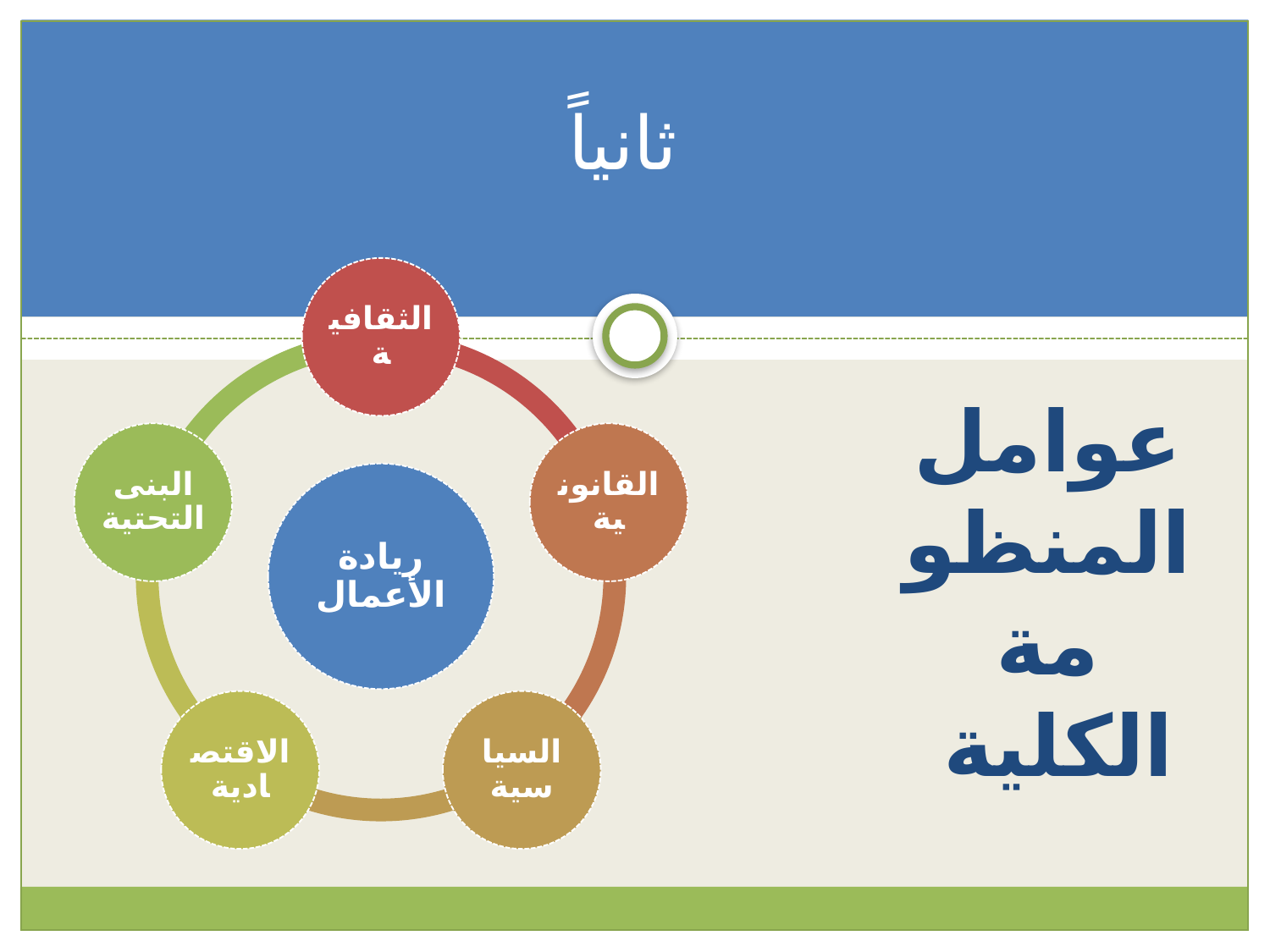

# ثانياً
ريادة الأعمال
الثقافية
القانونية
السياسية
الاقتصادية
البنى التحتية
عوامل المنظومة الكلية